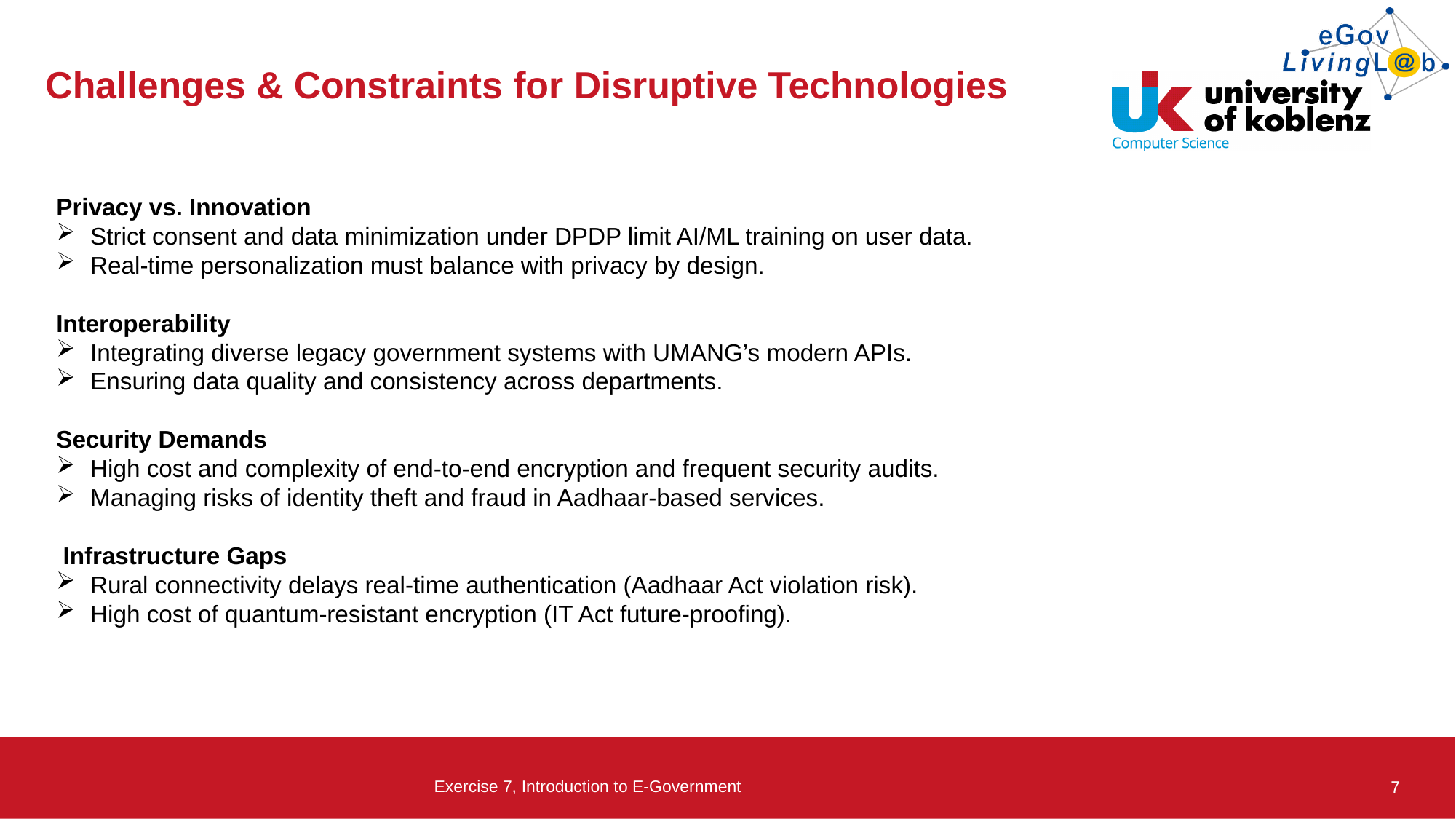

# Challenges & Constraints for Disruptive Technologies
Privacy vs. Innovation
Strict consent and data minimization under DPDP limit AI/ML training on user data.
Real-time personalization must balance with privacy by design.

Interoperability
Integrating diverse legacy government systems with UMANG’s modern APIs.
Ensuring data quality and consistency across departments.

Security Demands
High cost and complexity of end-to-end encryption and frequent security audits.
Managing risks of identity theft and fraud in Aadhaar-based services.

 Infrastructure Gaps
Rural connectivity delays real-time authentication (Aadhaar Act violation risk).
High cost of quantum-resistant encryption (IT Act future-proofing).
Exercise 7, Introduction to E-Government
7